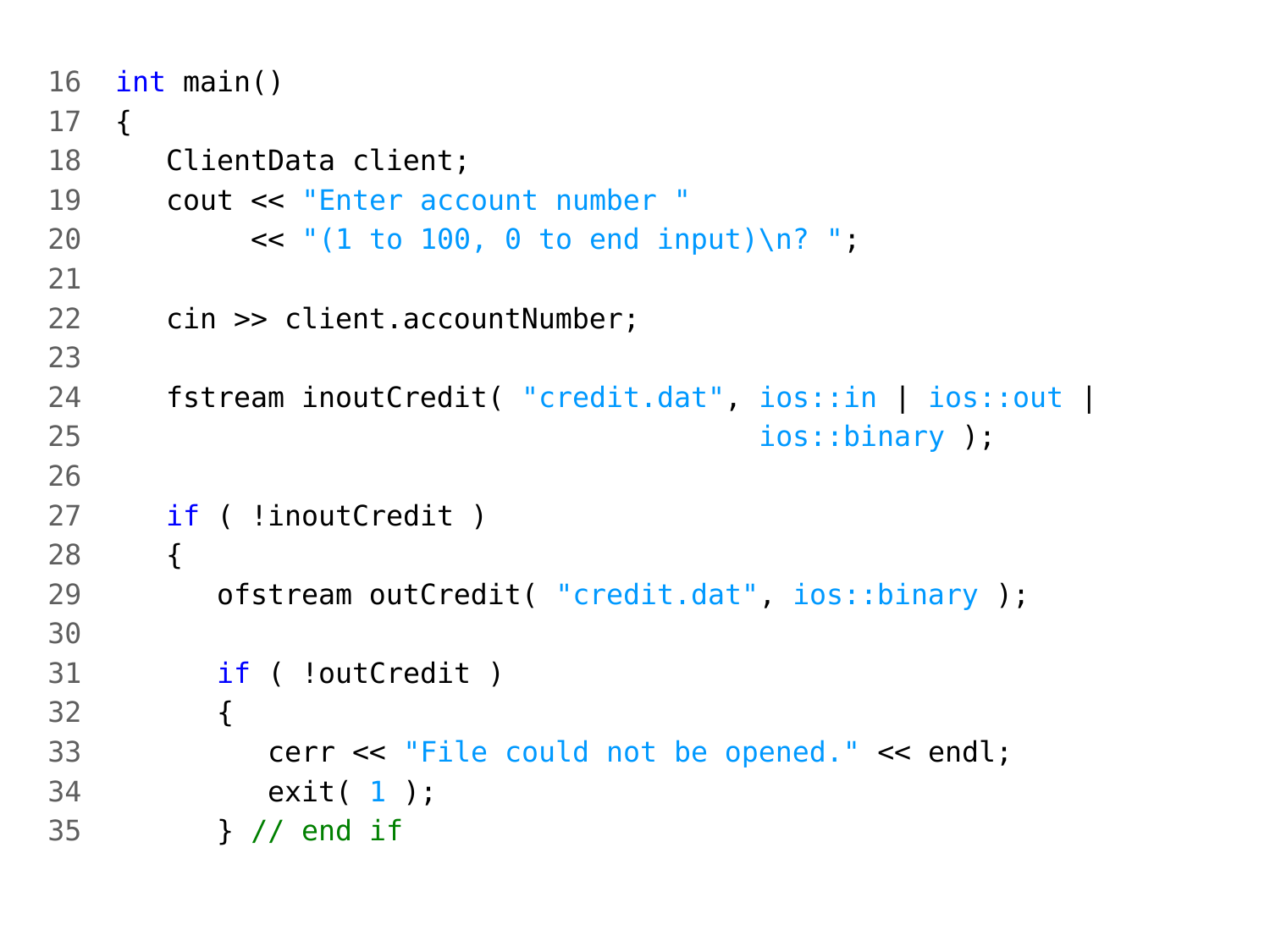

16  int main()
17  {
18     ClientData client;
19     cout << "Enter account number "
20          << "(1 to 100, 0 to end input)\n? ";
21
22     cin >> client.accountNumber;
23
24     fstream inoutCredit( "credit.dat", ios::in | ios::out |
25                                        ios::binary );
26
27     if ( !inoutCredit )
28     {
29        ofstream outCredit( "credit.dat", ios::binary );
30
31        if ( !outCredit )
32        {
33           cerr << "File could not be opened." << endl;
34           exit( 1 );
35        } // end if